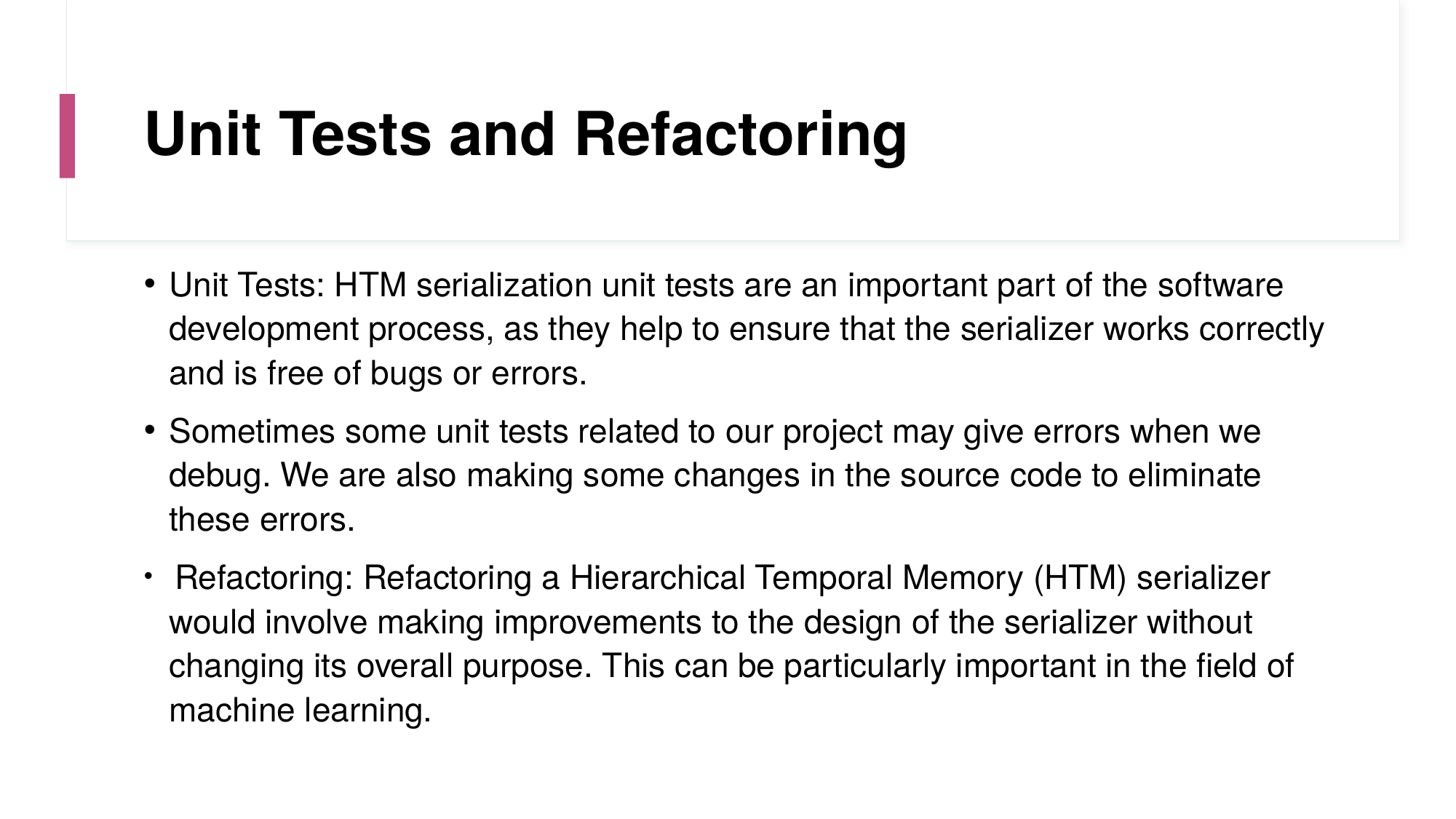

# Unit Tests and Refactoring
Unit Tests: HTM serialization unit tests are an important part of the software development process, as they help to ensure that the serializer works correctly and is free of bugs or errors.
Sometimes some unit tests related to our project may give errors when we debug. We are also making some changes in the source code to eliminate these errors.
 Refactoring: Refactoring a Hierarchical Temporal Memory (HTM) serializer would involve making improvements to the design of the serializer without changing its overall purpose. This can be particularly important in the field of machine learning.